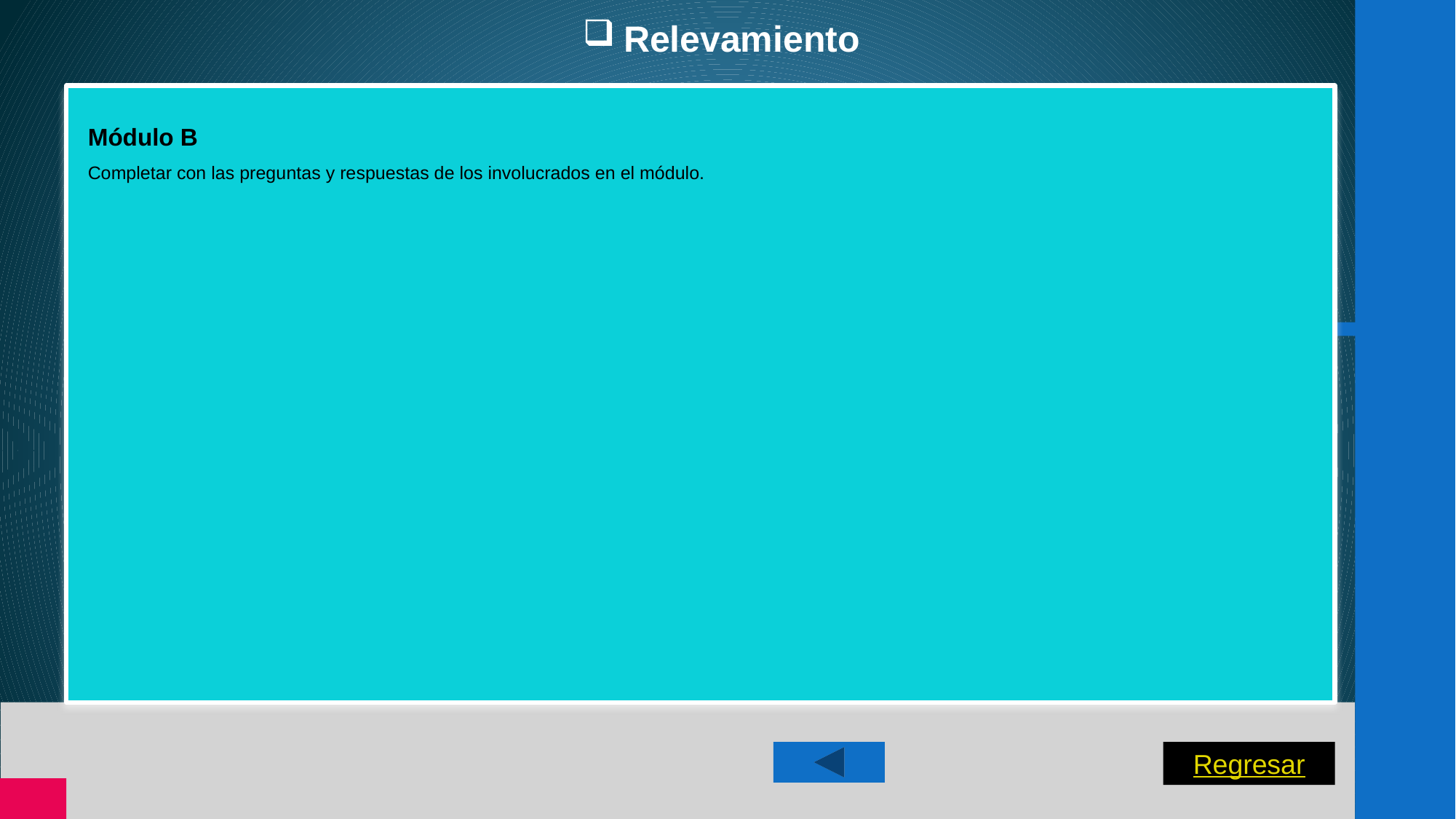

Relevamiento
# Módulo B Completar con las preguntas y respuestas de los involucrados en el módulo.

Regresar